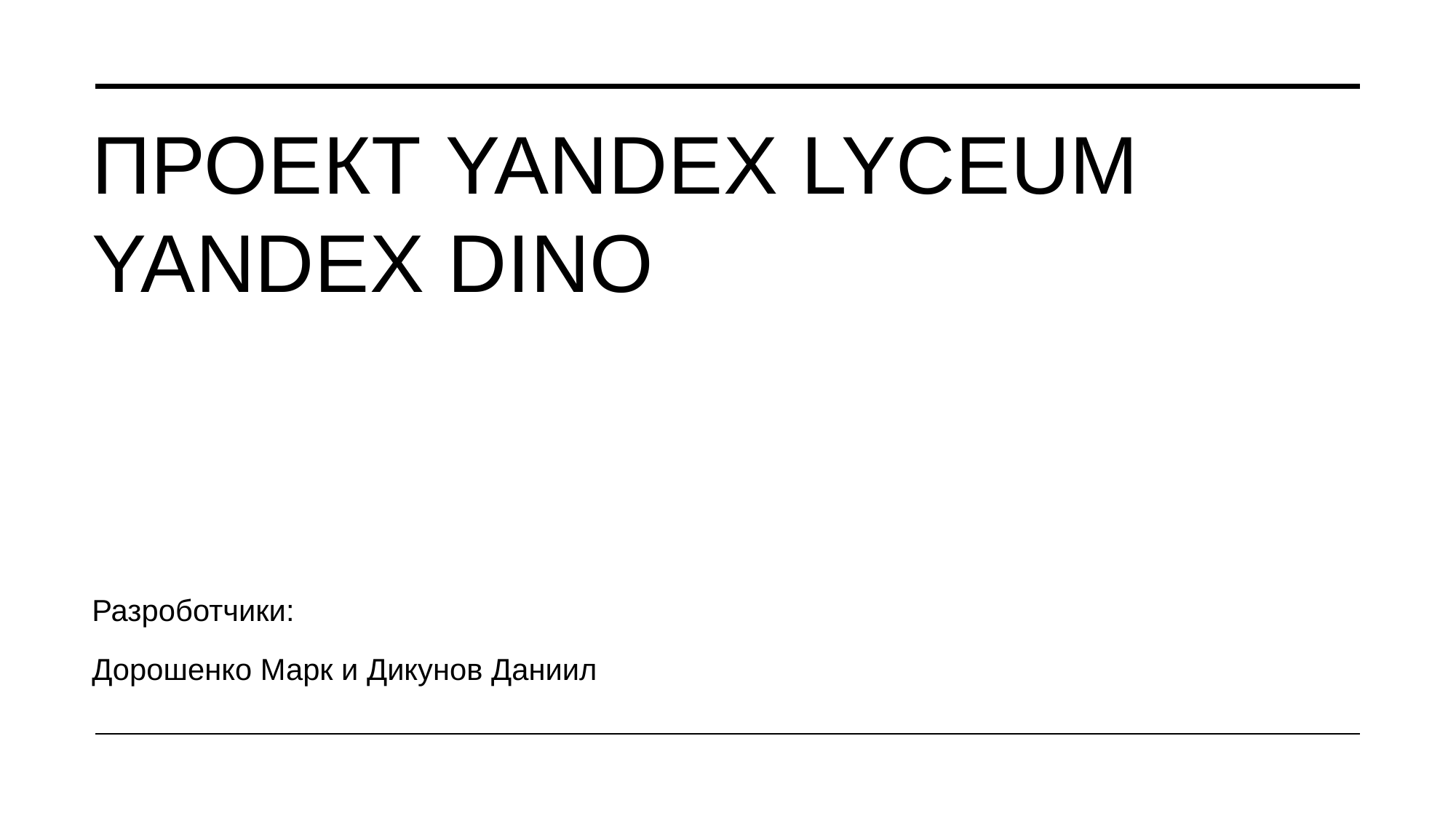

# Проект Yandex lyceum Yandex dino
Разроботчики:
Дорошенко Марк и Дикунов Даниил